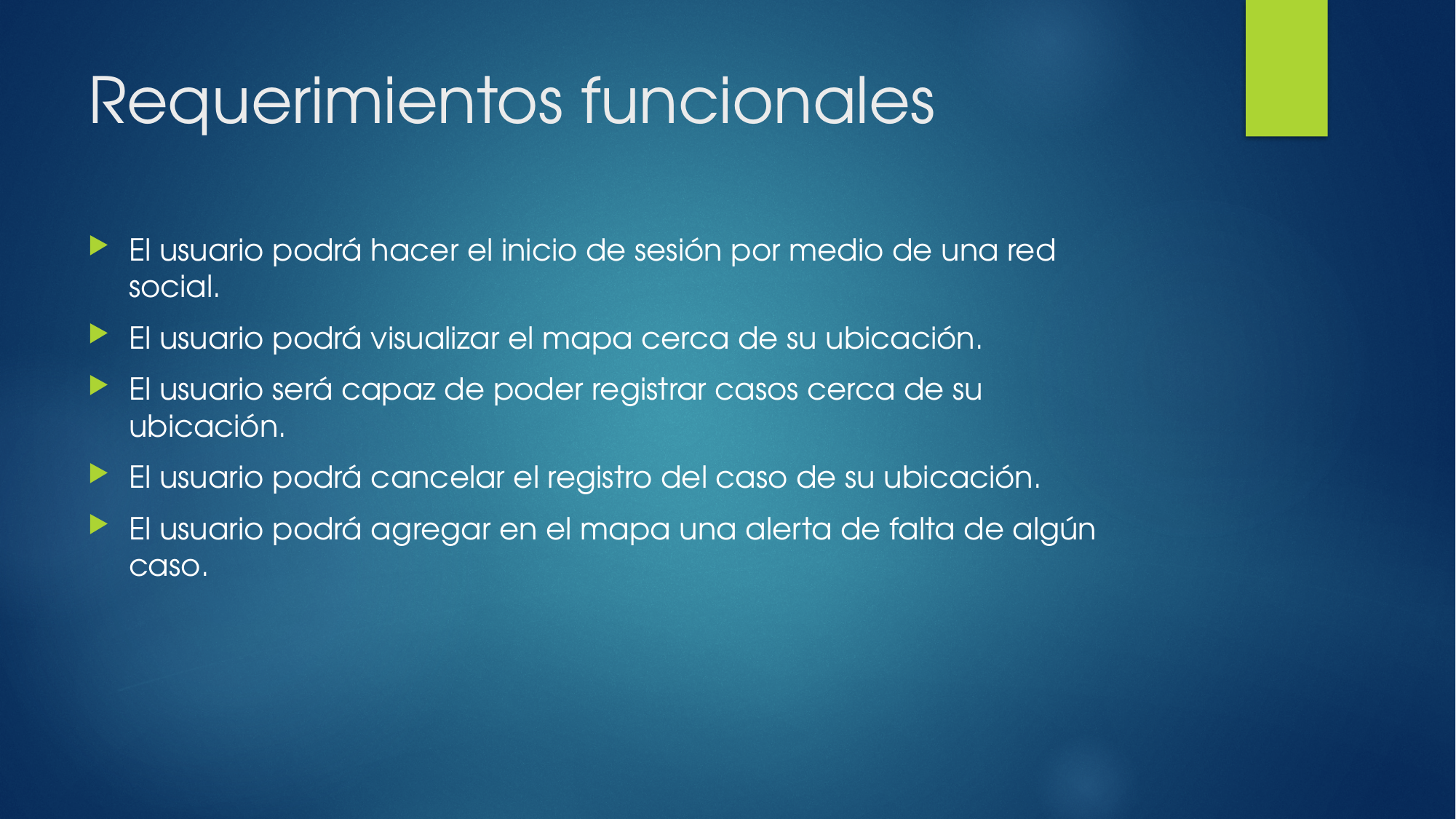

# Requerimientos funcionales
El usuario podrá hacer el inicio de sesión por medio de una red social.
El usuario podrá visualizar el mapa cerca de su ubicación.
El usuario será capaz de poder registrar casos cerca de su ubicación.
El usuario podrá cancelar el registro del caso de su ubicación.
El usuario podrá agregar en el mapa una alerta de falta de algún caso.